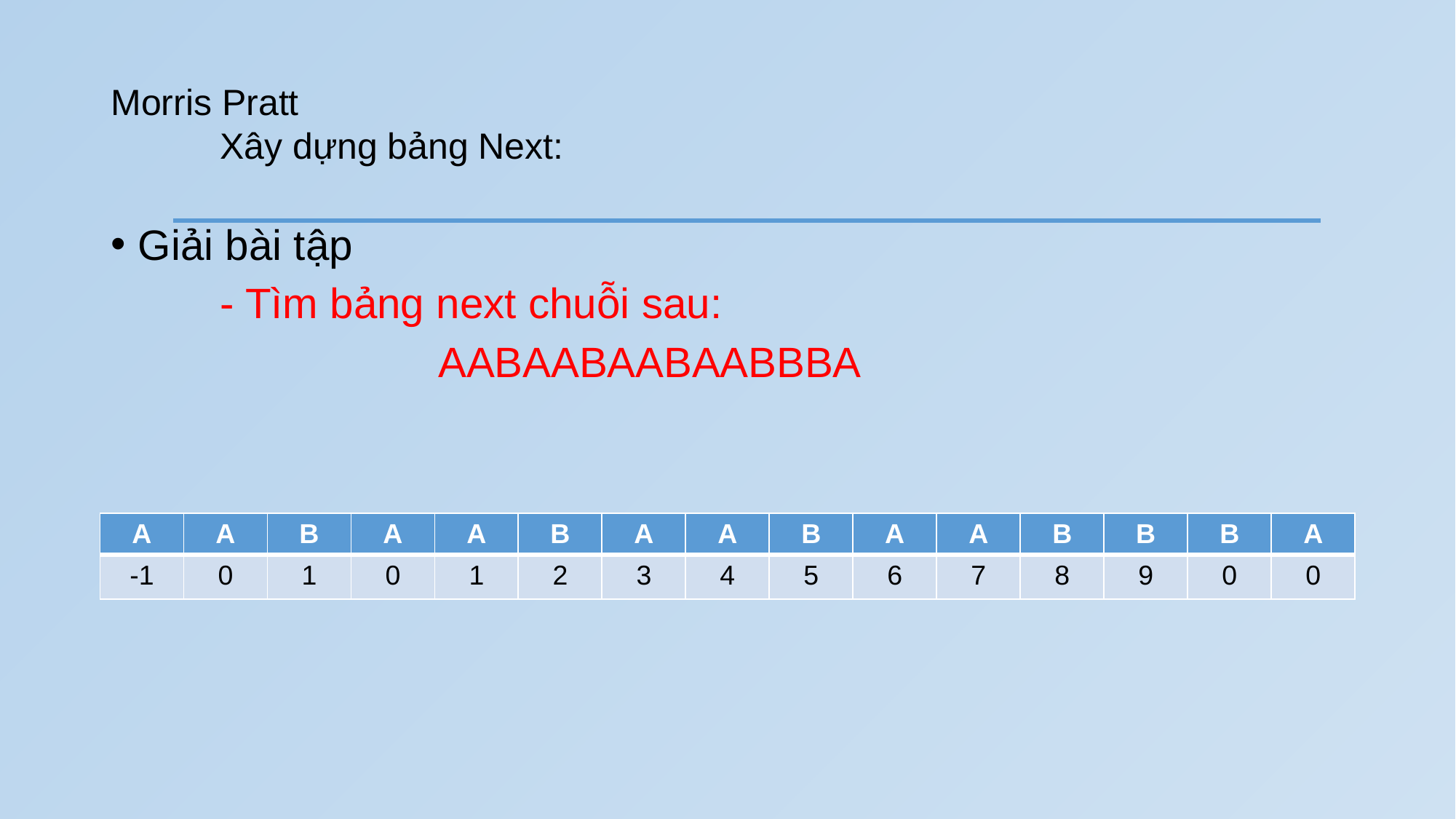

# Morris Pratt Xây dựng bảng Next:
Giải bài tập
	- Tìm bảng next chuỗi sau:
			AABAABAABAABBBA

| A | A | B | A | A | B | A | A | B | A | A | B | B | B | A |
| --- | --- | --- | --- | --- | --- | --- | --- | --- | --- | --- | --- | --- | --- | --- |
| -1 | 0 | 1 | 0 | 1 | 2 | 3 | 4 | 5 | 6 | 7 | 8 | 9 | 0 | 0 |